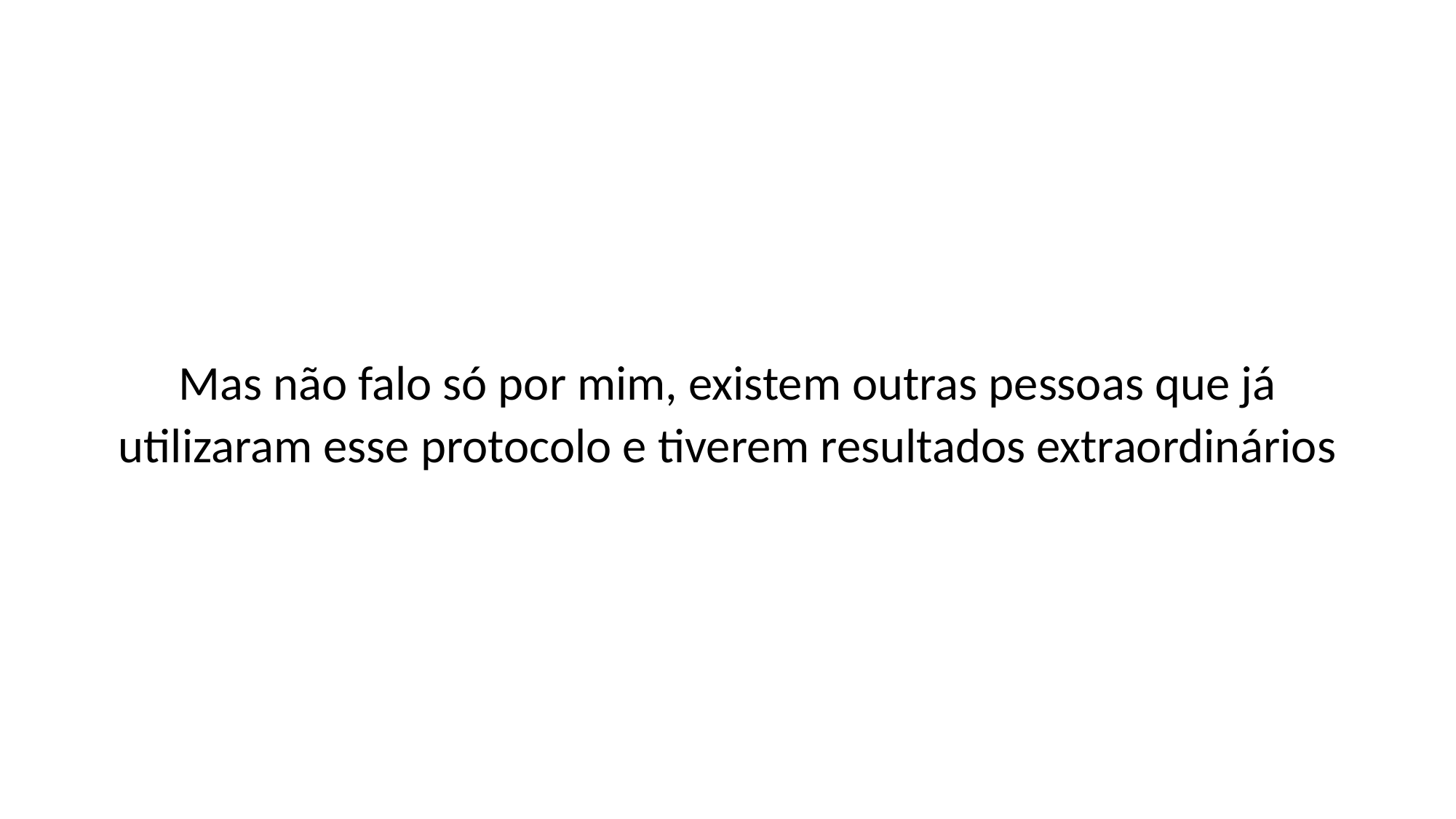

Mas não falo só por mim, existem outras pessoas que já utilizaram esse protocolo e tiverem resultados extraordinários